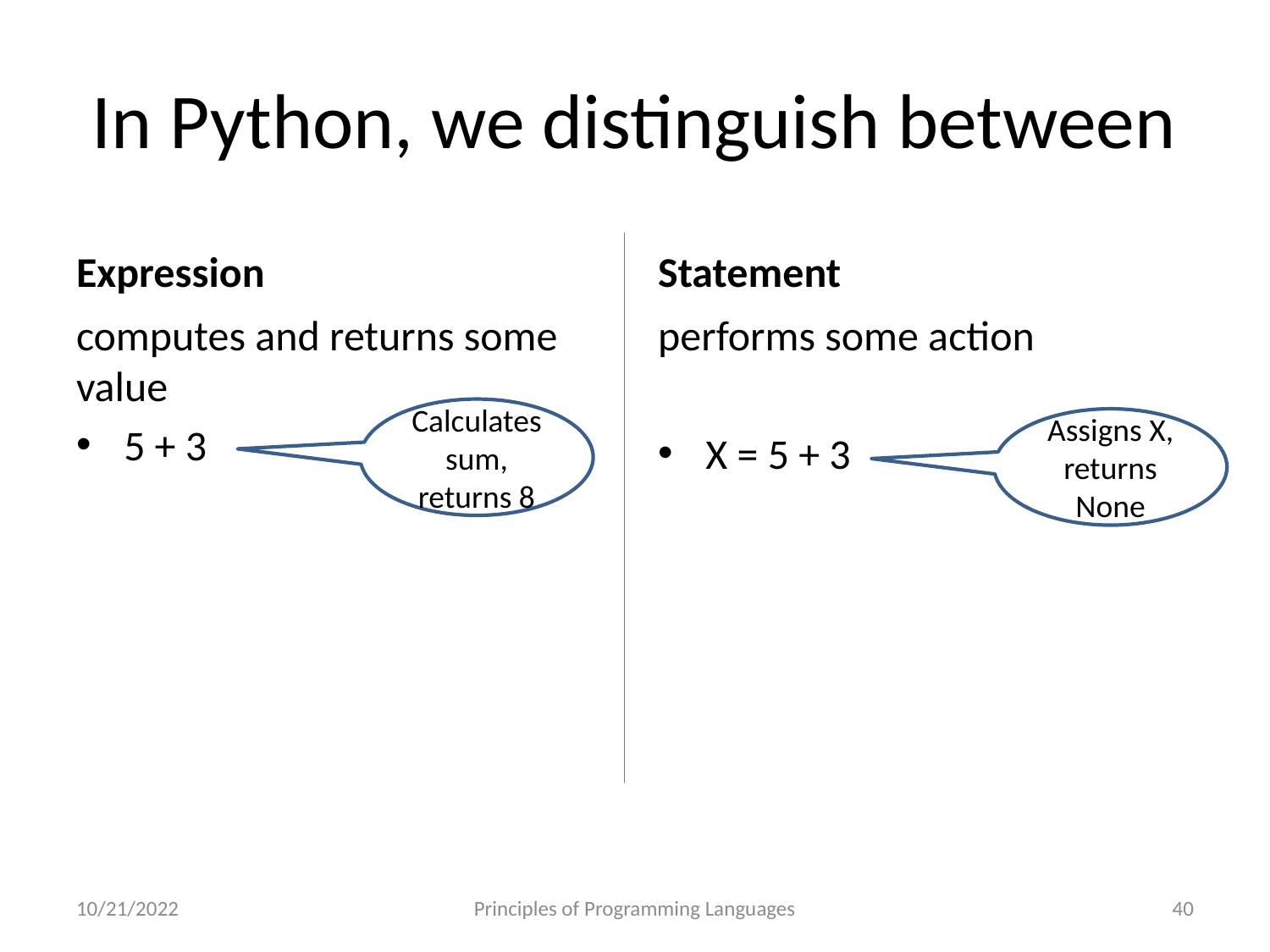

# In Python, we distinguish between
Expression
Statement
computes and returns some value
5 + 3

performs some action

X = 5 + 3

Calculates sum, returns 8
Assigns X, returns None
10/21/2022
Principles of Programming Languages
40